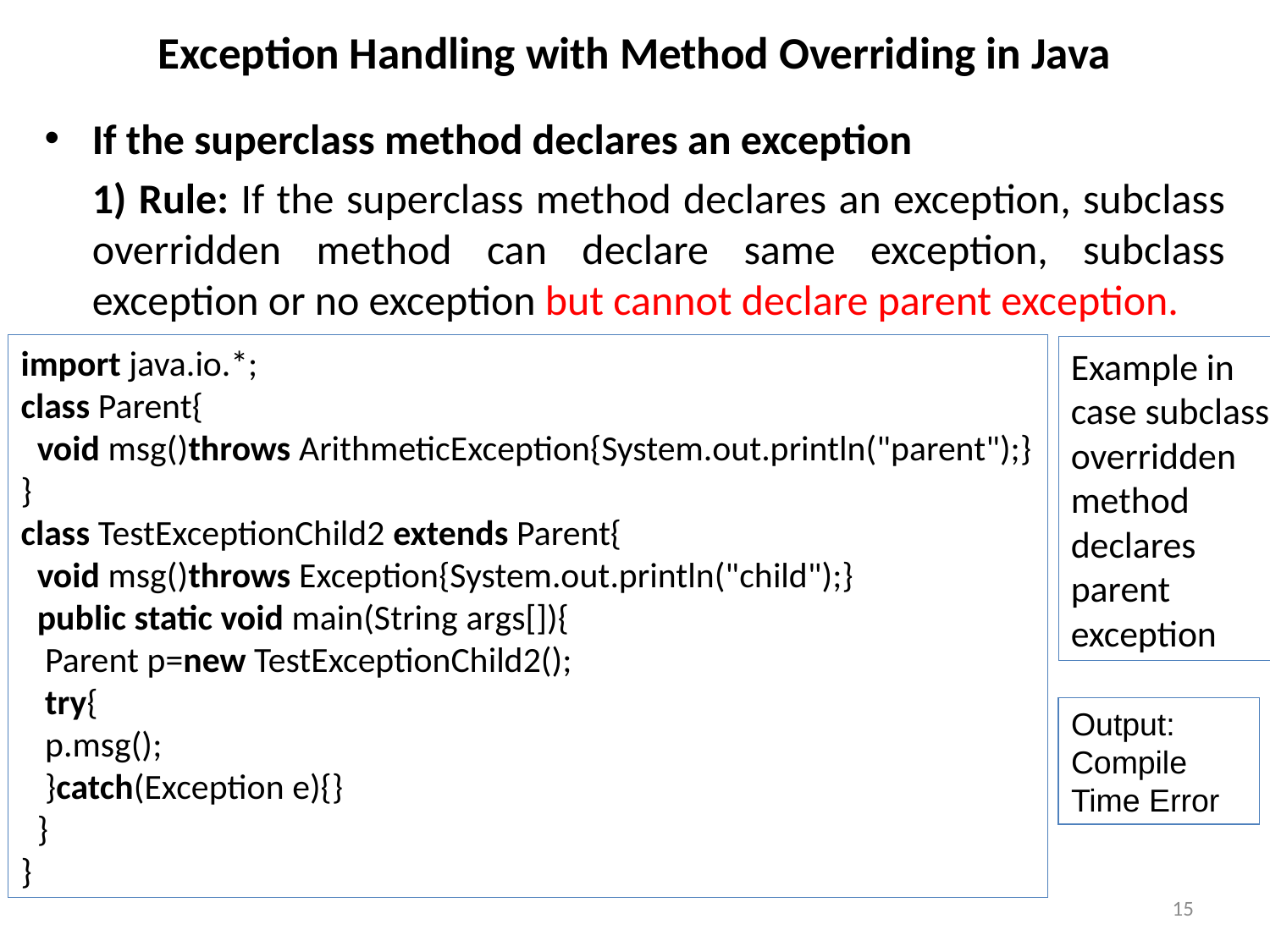

# Exception Handling with Method Overriding in Java
If the superclass method declares an exception
	1) Rule: If the superclass method declares an exception, subclass overridden method can declare same exception, subclass exception or no exception but cannot declare parent exception.

import java.io.*;
class Parent{
  void msg()throws ArithmeticException{System.out.println("parent");}
}
class TestExceptionChild2 extends Parent{
  void msg()throws Exception{System.out.println("child");}
  public static void main(String args[]){
   Parent p=new TestExceptionChild2();
   try{
   p.msg();
   }catch(Exception e){}
  }
}
Example in case subclass overridden method declares parent exception
Output:
Compile Time Error
15